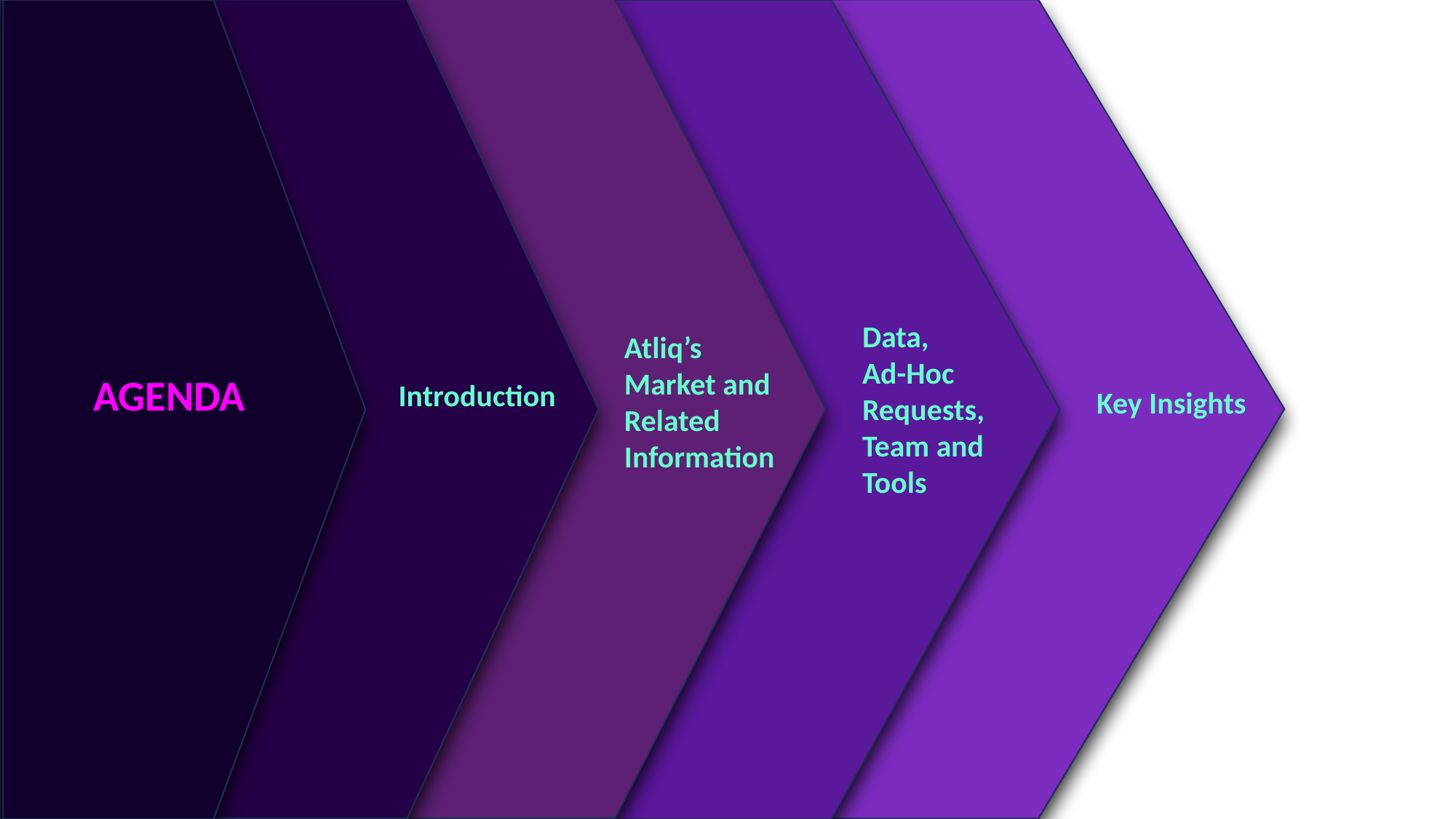

Data,
Ad-Hoc Requests, Team and Tools
Atliq’s Market and Related Information
AGENDA
Introduction
Key Insights